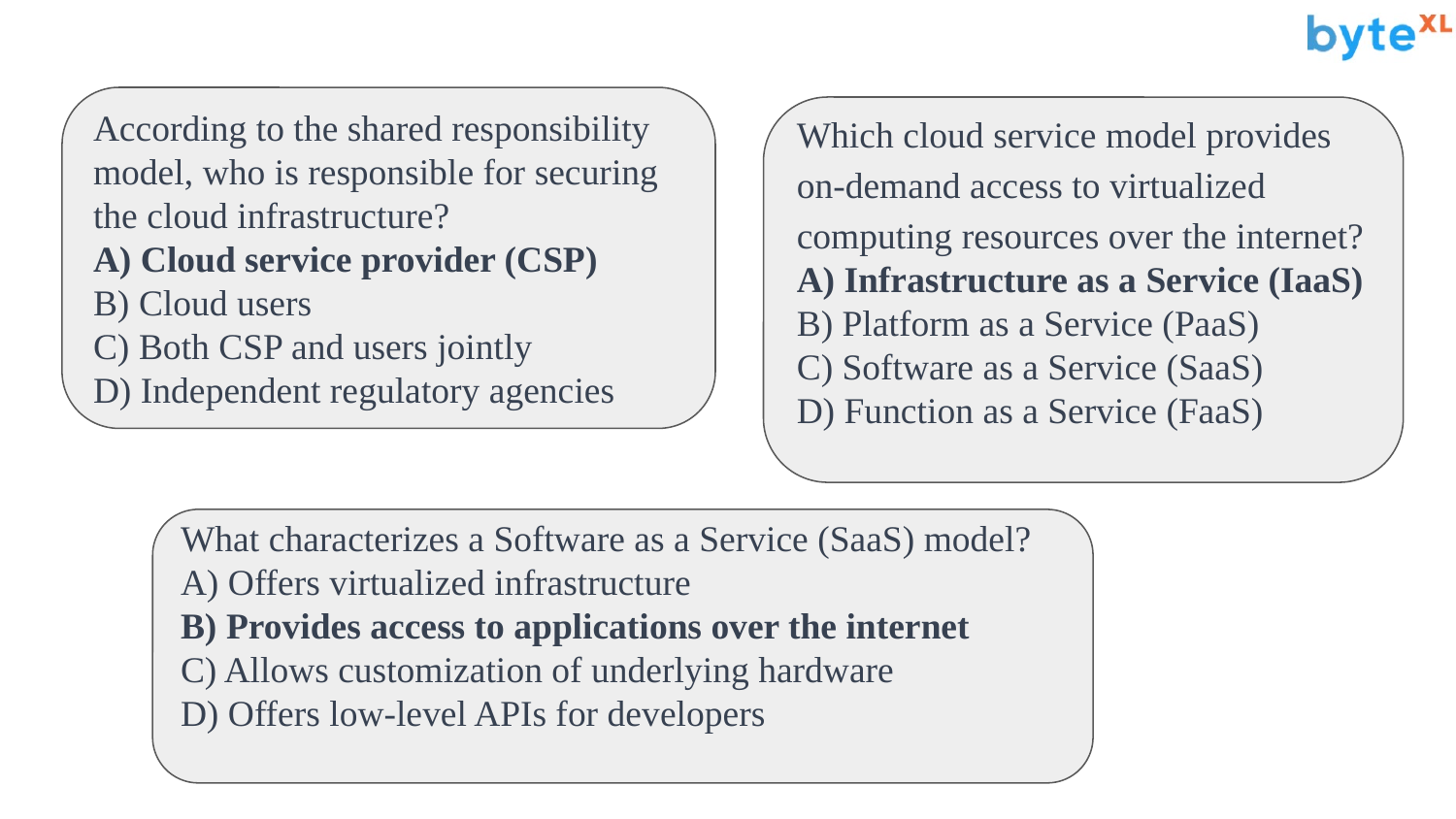

According to the shared responsibility model, who is responsible for securing the cloud infrastructure?
A) Cloud service provider (CSP)
B) Cloud users
C) Both CSP and users jointly
D) Independent regulatory agencies
Which cloud service model provides on-demand access to virtualized computing resources over the internet?
A) Infrastructure as a Service (IaaS)
B) Platform as a Service (PaaS)
C) Software as a Service (SaaS)
D) Function as a Service (FaaS)

What characterizes a Software as a Service (SaaS) model?
A) Offers virtualized infrastructure
B) Provides access to applications over the internet
C) Allows customization of underlying hardware
D) Offers low-level APIs for developers